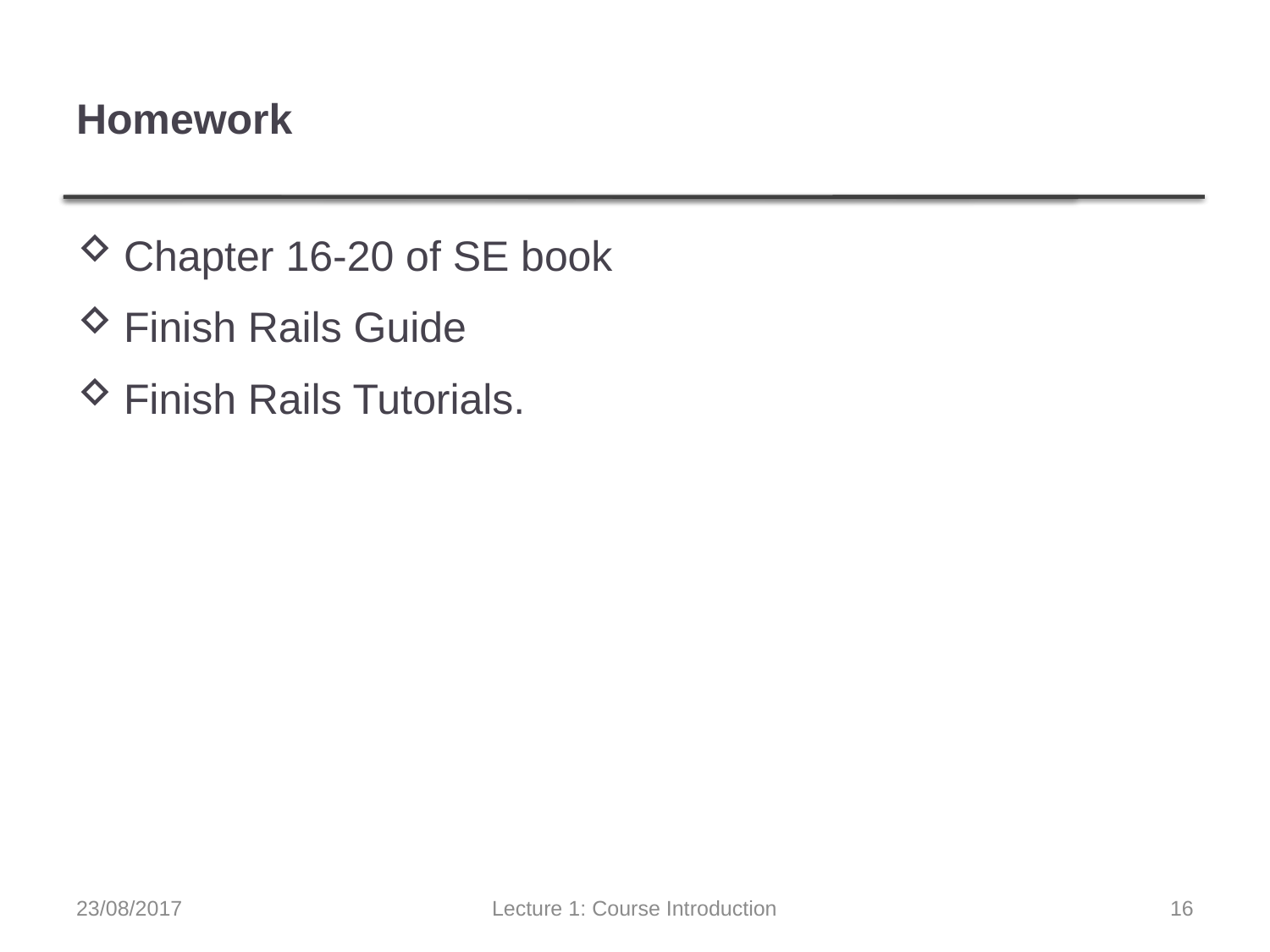

# Homework
Chapter 16-20 of SE book
Finish Rails Guide
Finish Rails Tutorials.
23/08/2017
Lecture 1: Course Introduction
16